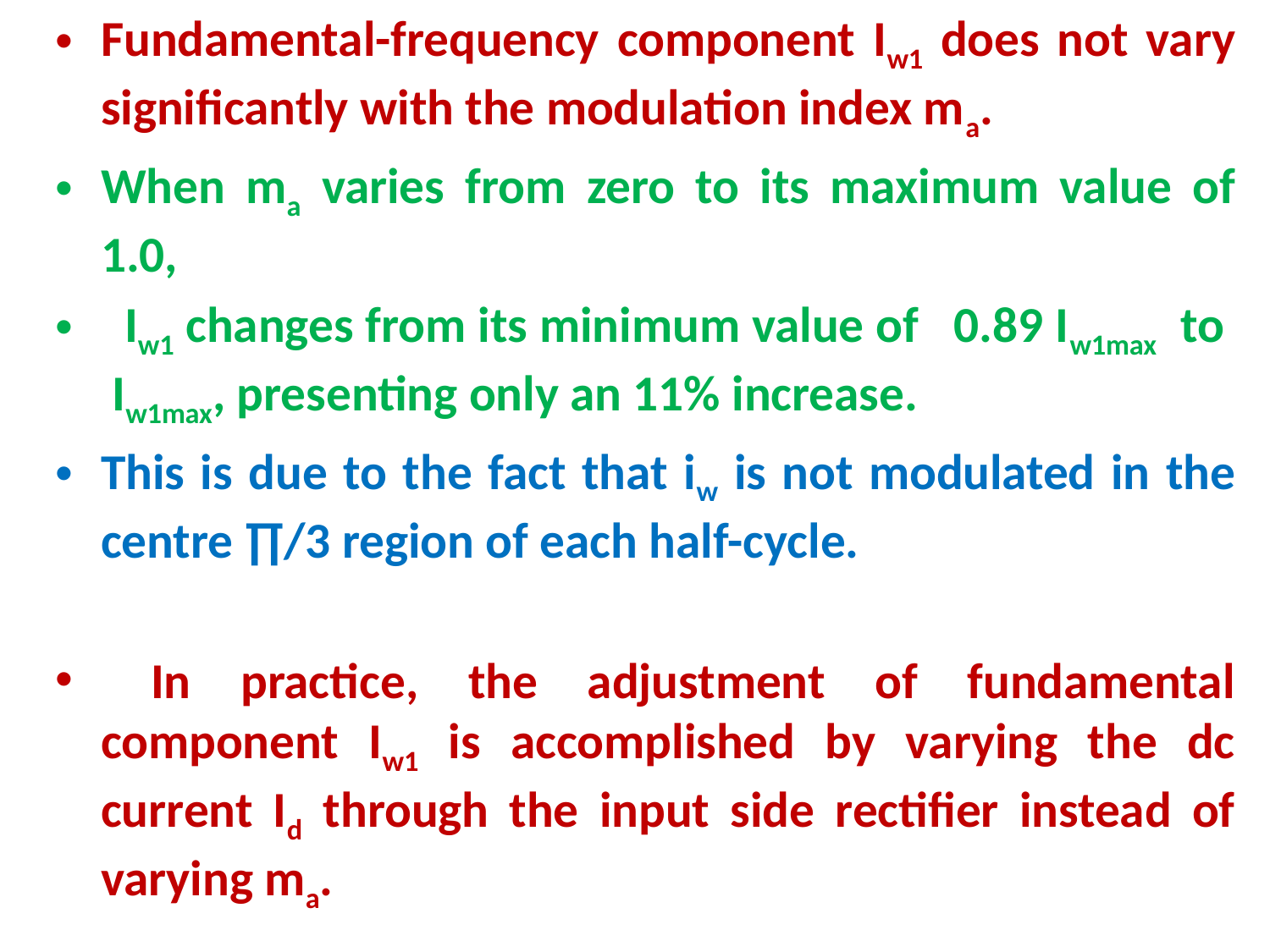

Fundamental-frequency component Iw1 does not vary significantly with the modulation index ma.
When ma varies from zero to its maximum value of 1.0,
  Iw1 changes from its minimum value of   0.89 Iw1max  to   Iw1max, presenting only an 11% increase.
This is due to the fact that iw is not modulated in the centre ∏/3 region of each half-cycle.

 In practice, the adjustment of fundamental component Iw1 is accomplished by varying the dc current Id through the input side rectifier instead of varying ma.